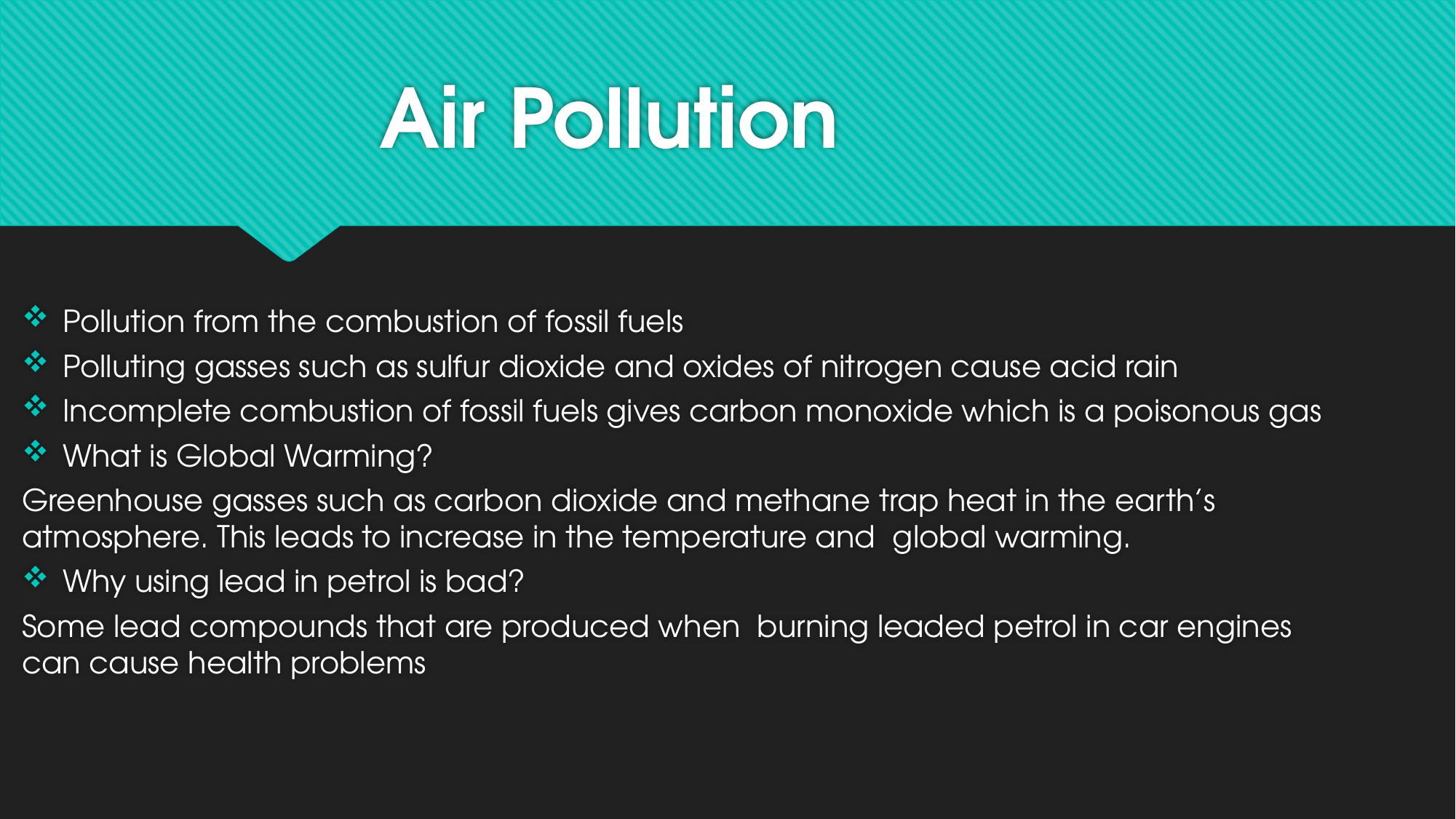

# Air Pollution
Pollution from the combustion of fossil fuels
Polluting gasses such as sulfur dioxide and oxides of nitrogen cause acid rain
Incomplete combustion of fossil fuels gives carbon monoxide which is a poisonous gas
What is Global Warming?
Greenhouse gasses such as carbon dioxide and methane trap heat in the earth’s atmosphere. This leads to increase in the temperature and  global warming.
Why using lead in petrol is bad?
Some lead compounds that are produced when  burning leaded petrol in car engines can cause health problems